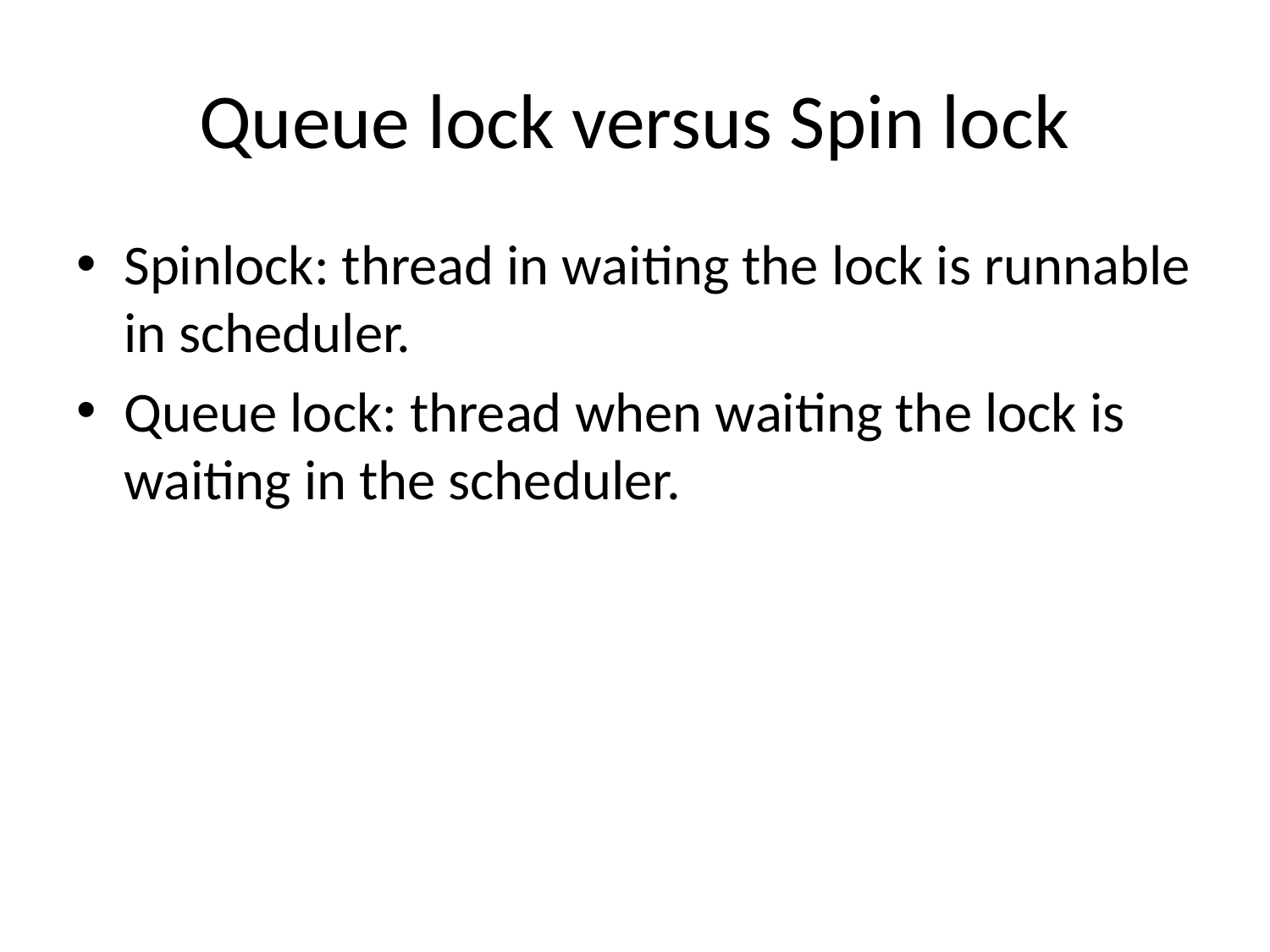

# Queue lock versus Spin lock
Spinlock: thread in waiting the lock is runnable in scheduler.
Queue lock: thread when waiting the lock is waiting in the scheduler.